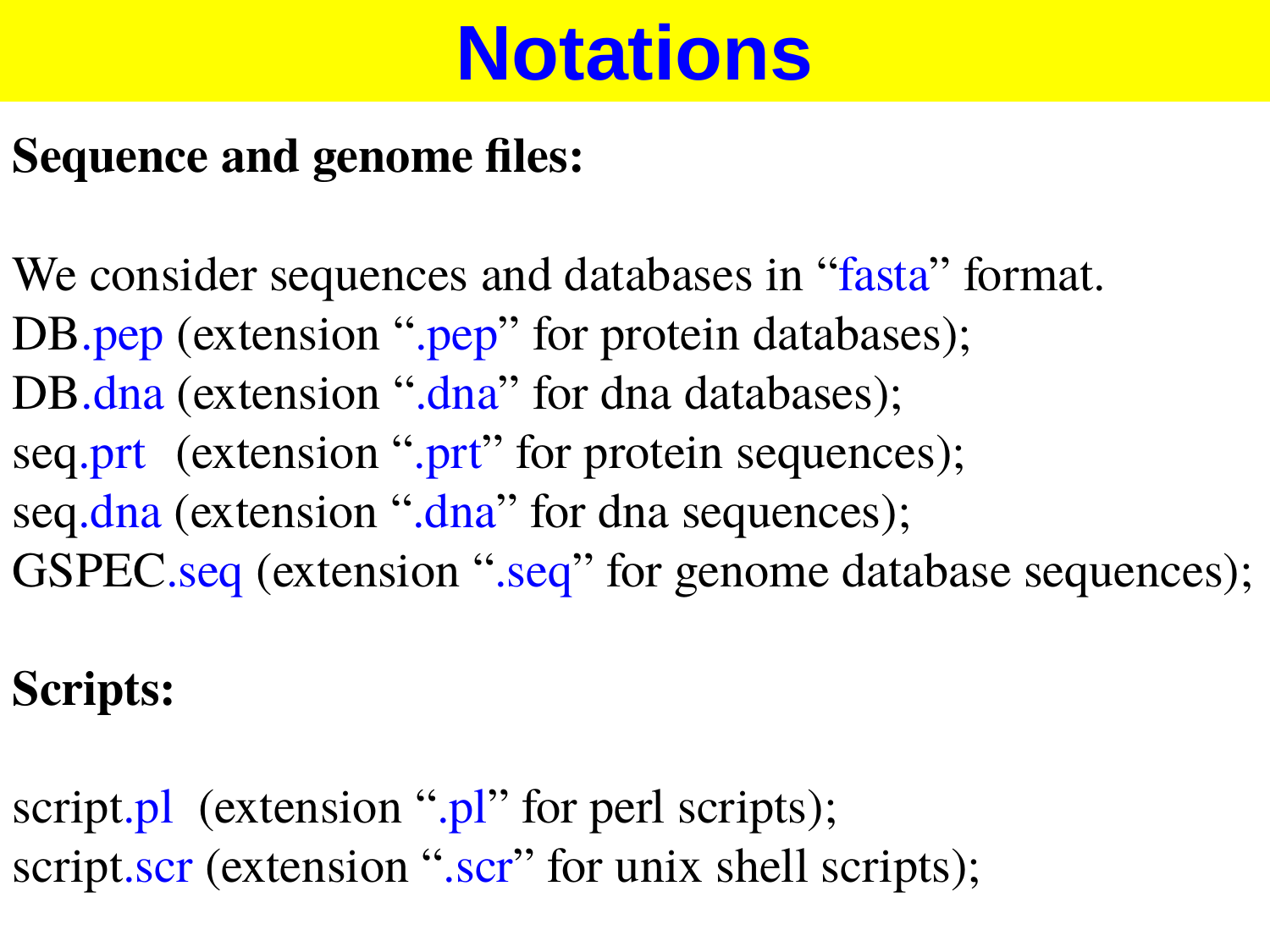

Notations
Sequence and genome files:

We consider sequences and databases in “fasta” format.
DB.pep (extension “.pep” for protein databases);
DB.dna (extension “.dna” for dna databases);
seq.prt  (extension “.prt” for protein sequences);
seq.dna (extension “.dna” for dna sequences);
GSPEC.seq (extension “.seq” for genome database sequences);

Scripts:

script.pl  (extension “.pl” for perl scripts);
script.scr (extension “.scr” for unix shell scripts);